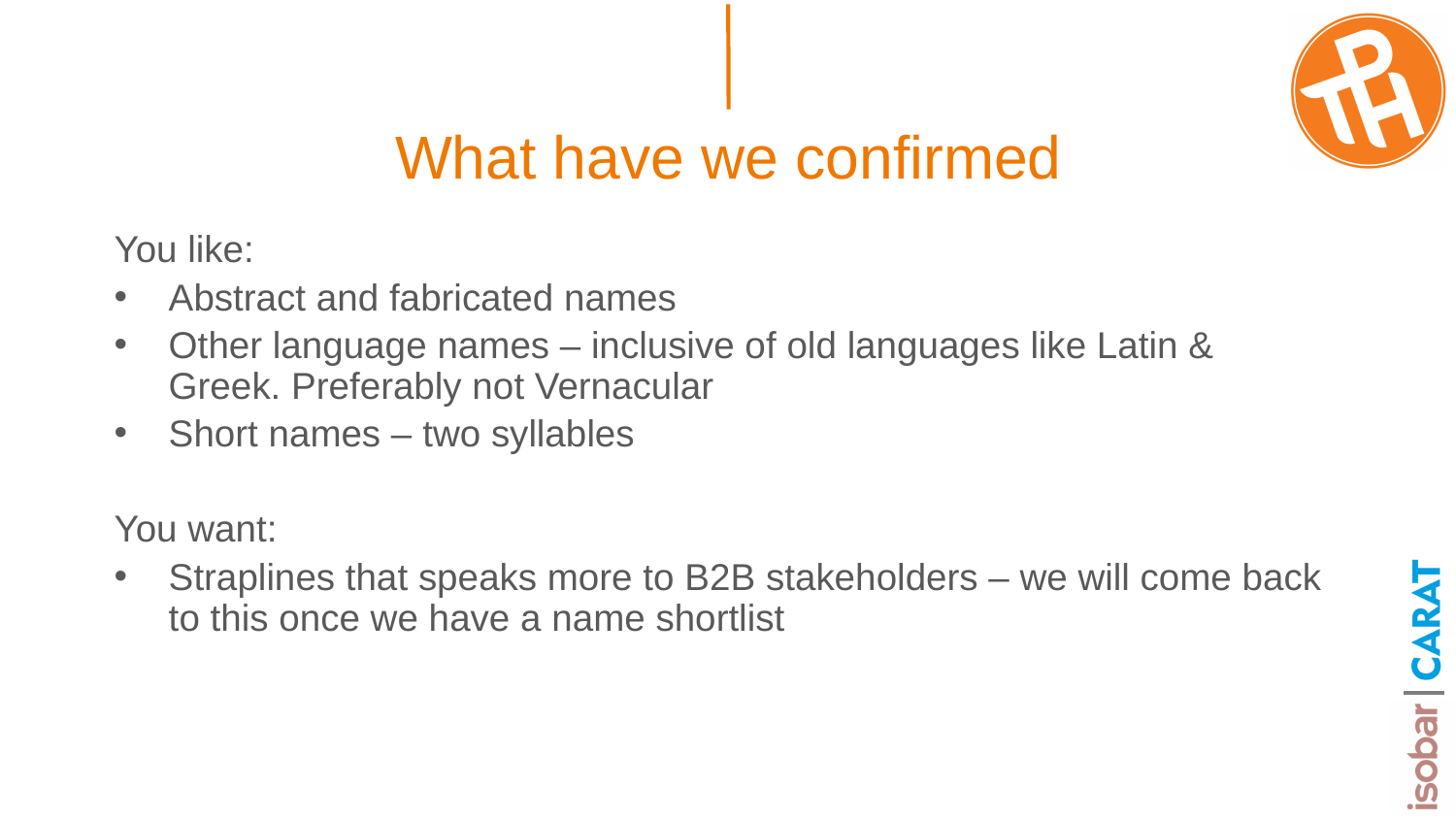

# What have we confirmed
You like:
Abstract and fabricated names
Other language names – inclusive of old languages like Latin & Greek. Preferably not Vernacular
Short names – two syllables

You want:
Straplines that speaks more to B2B stakeholders – we will come back to this once we have a name shortlist